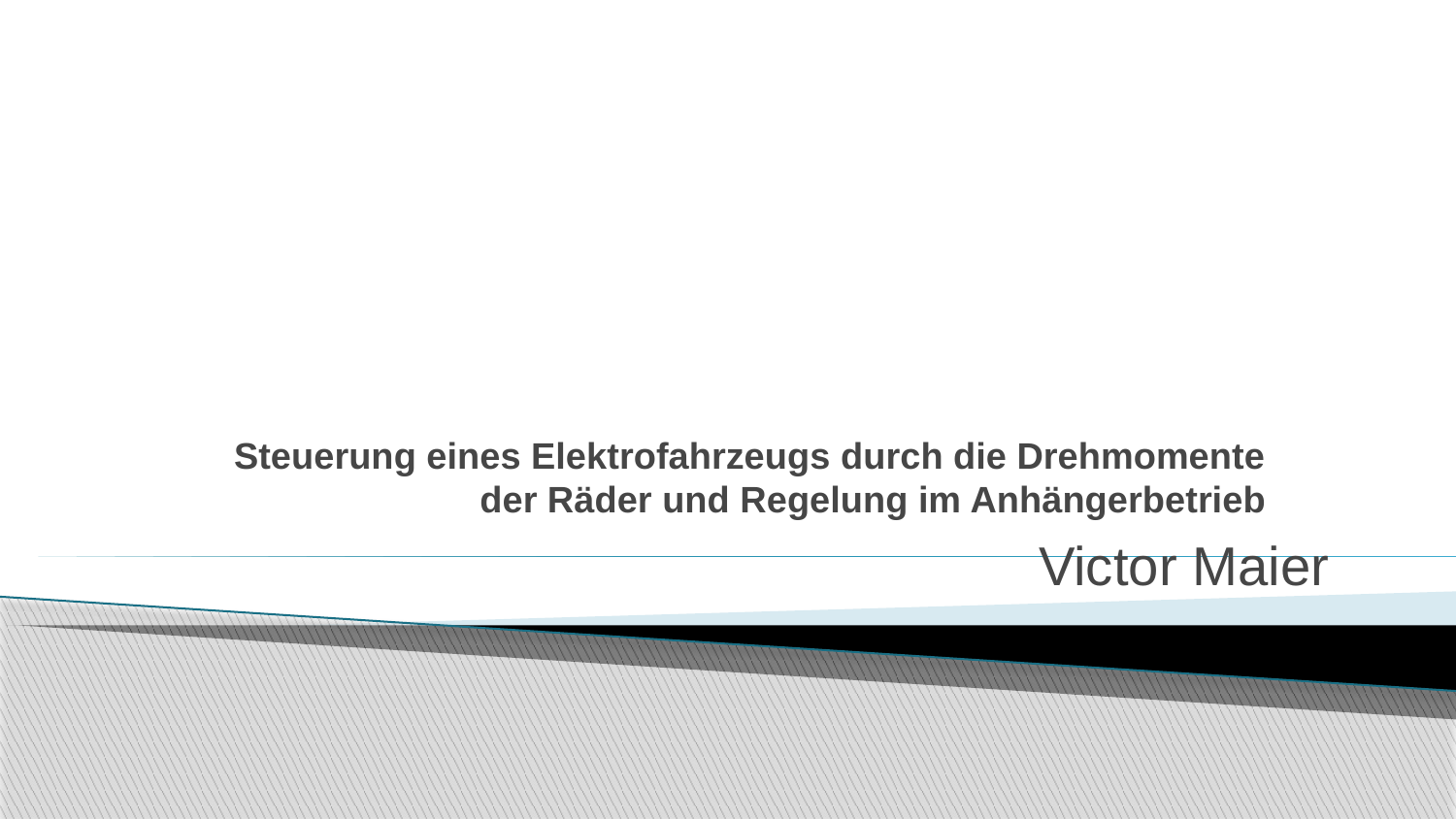

# Steuerung eines Elektrofahrzeugs durch die Drehmomente der Räder und Regelung im Anhängerbetrieb
Victor Maier